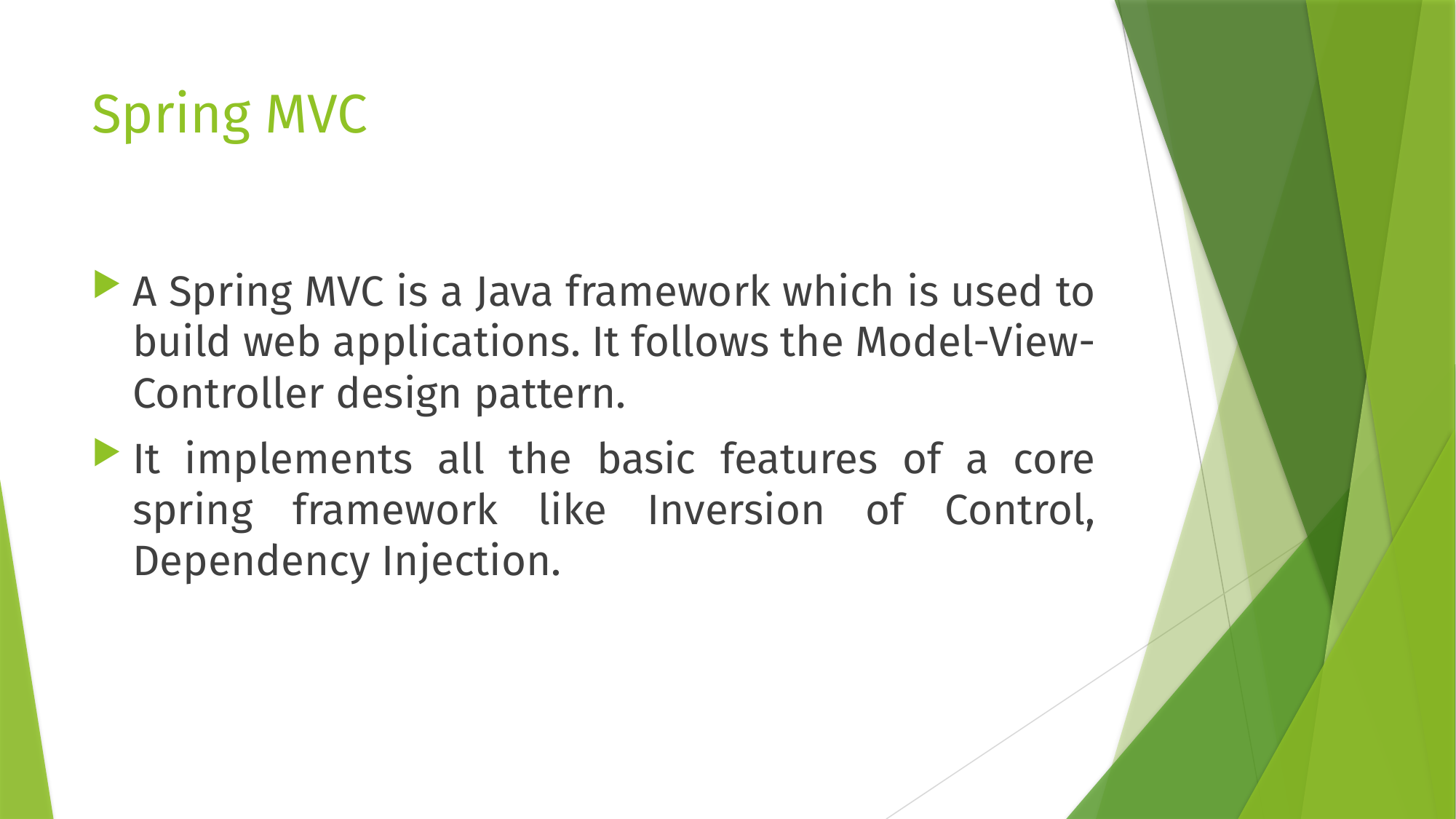

# Spring MVC
A Spring MVC is a Java framework which is used to build web applications. It follows the Model-View-Controller design pattern.
It implements all the basic features of a core spring framework like Inversion of Control, Dependency Injection.